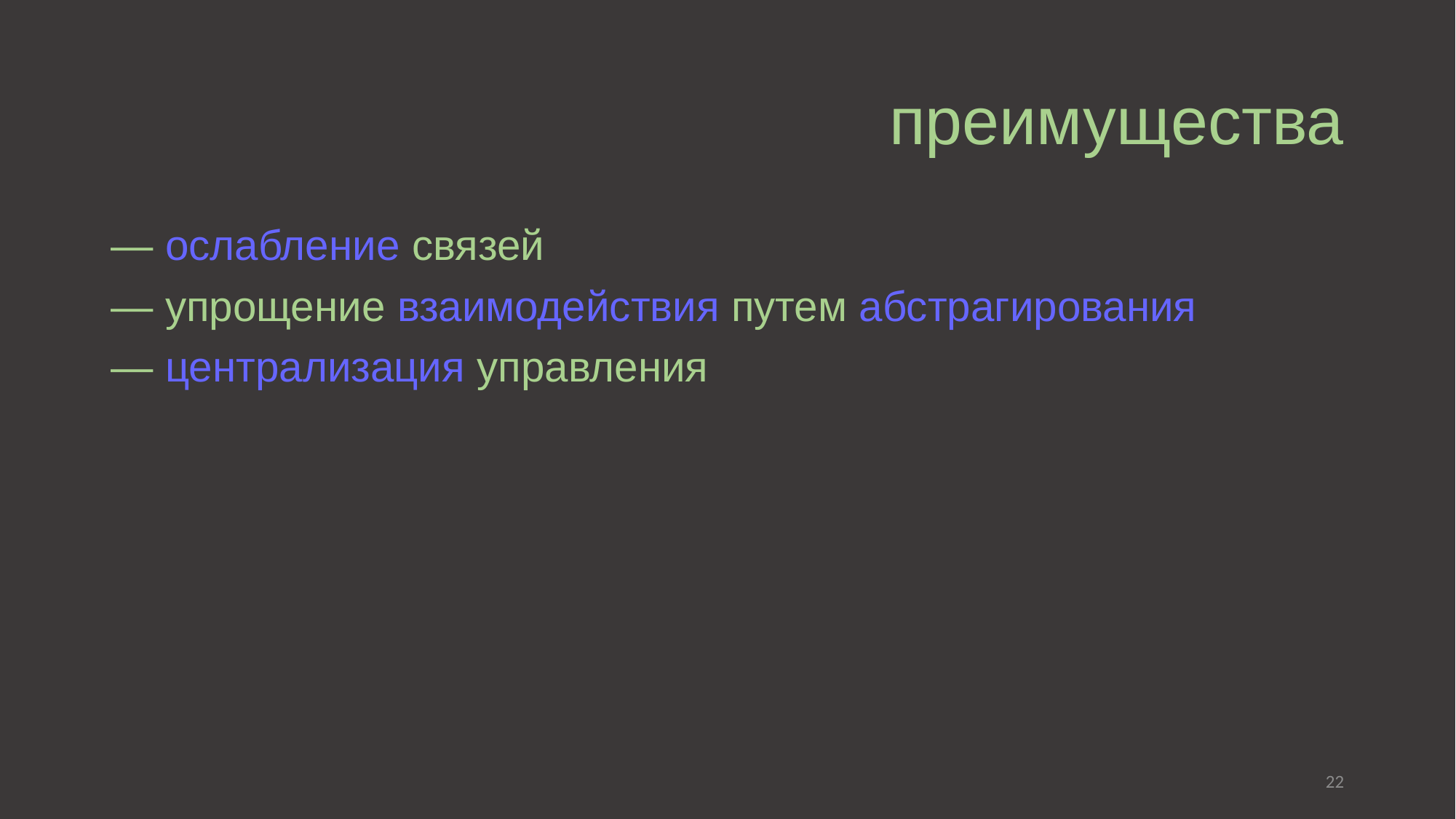

# преимущества
— ослабление связей
— упрощение взаимодействия путем абстрагирования
— централизация управления
22